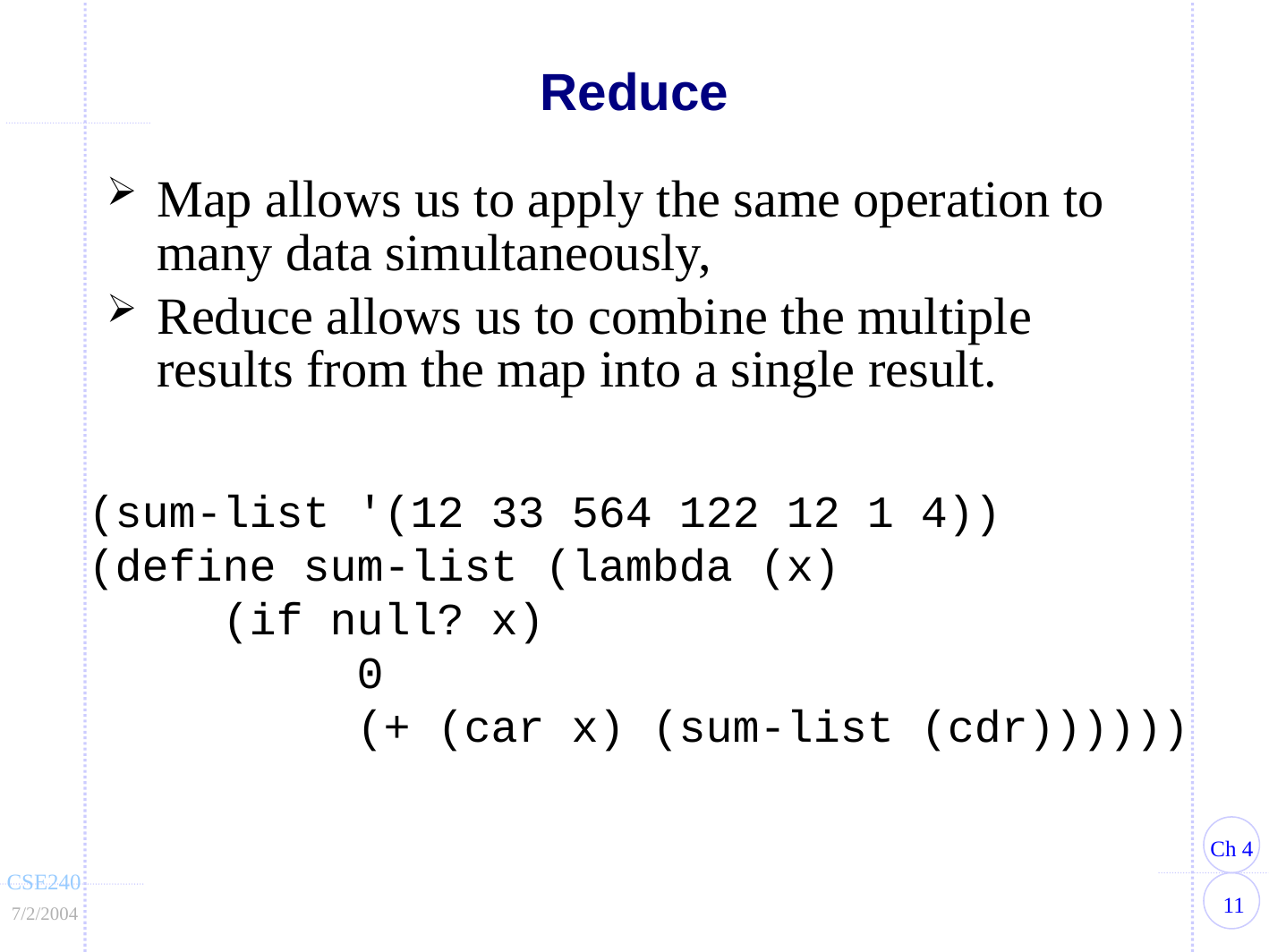

# Reduce
Map allows us to apply the same operation to many data simultaneously,
Reduce allows us to combine the multiple results from the map into a single result.
(sum-list '(12 33 564 122 12 1 4))
(define sum-list (lambda (x)
	(if null? x)
		0
		(+ (car x) (sum-list (cdr))))))